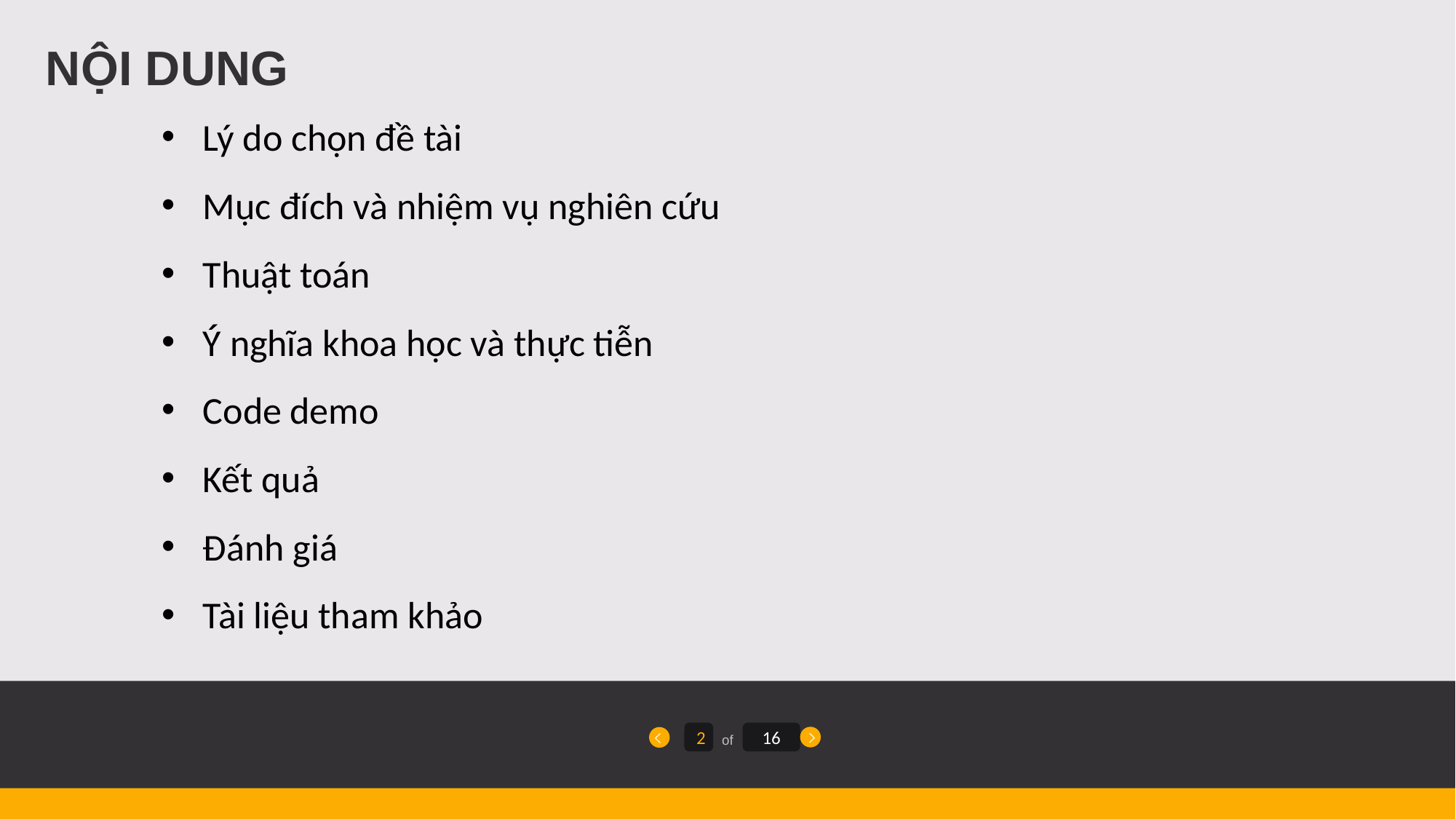

NỘI DUNG
Lý do chọn đề tài
Mục đích và nhiệm vụ nghiên cứu
Thuật toán
Ý nghĩa khoa học và thực tiễn
Code demo
Kết quả
Đánh giá
Tài liệu tham khảo

2
16
of

2